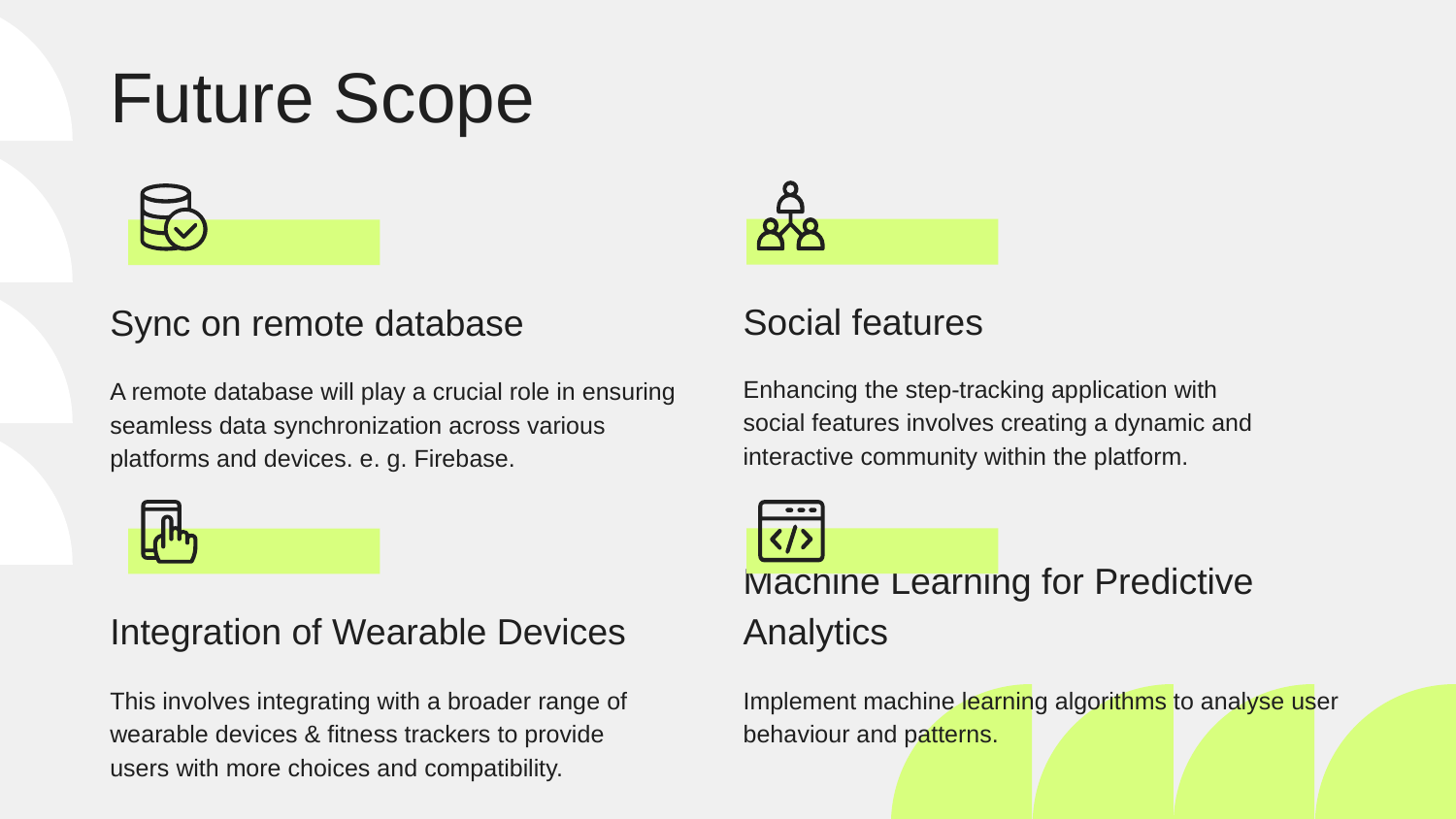

# Future Scope

Sync on remote database
Social features
Enhancing the step-tracking application with social features involves creating a dynamic and interactive community within the platform.
A remote database will play a crucial role in ensuring seamless data synchronization across various platforms and devices. e. g. Firebase.

Integration of Wearable Devices
Machine Learning for Predictive Analytics
Implement machine learning algorithms to analyse user behaviour and patterns.
This involves integrating with a broader range of wearable devices & fitness trackers to provide users with more choices and compatibility.